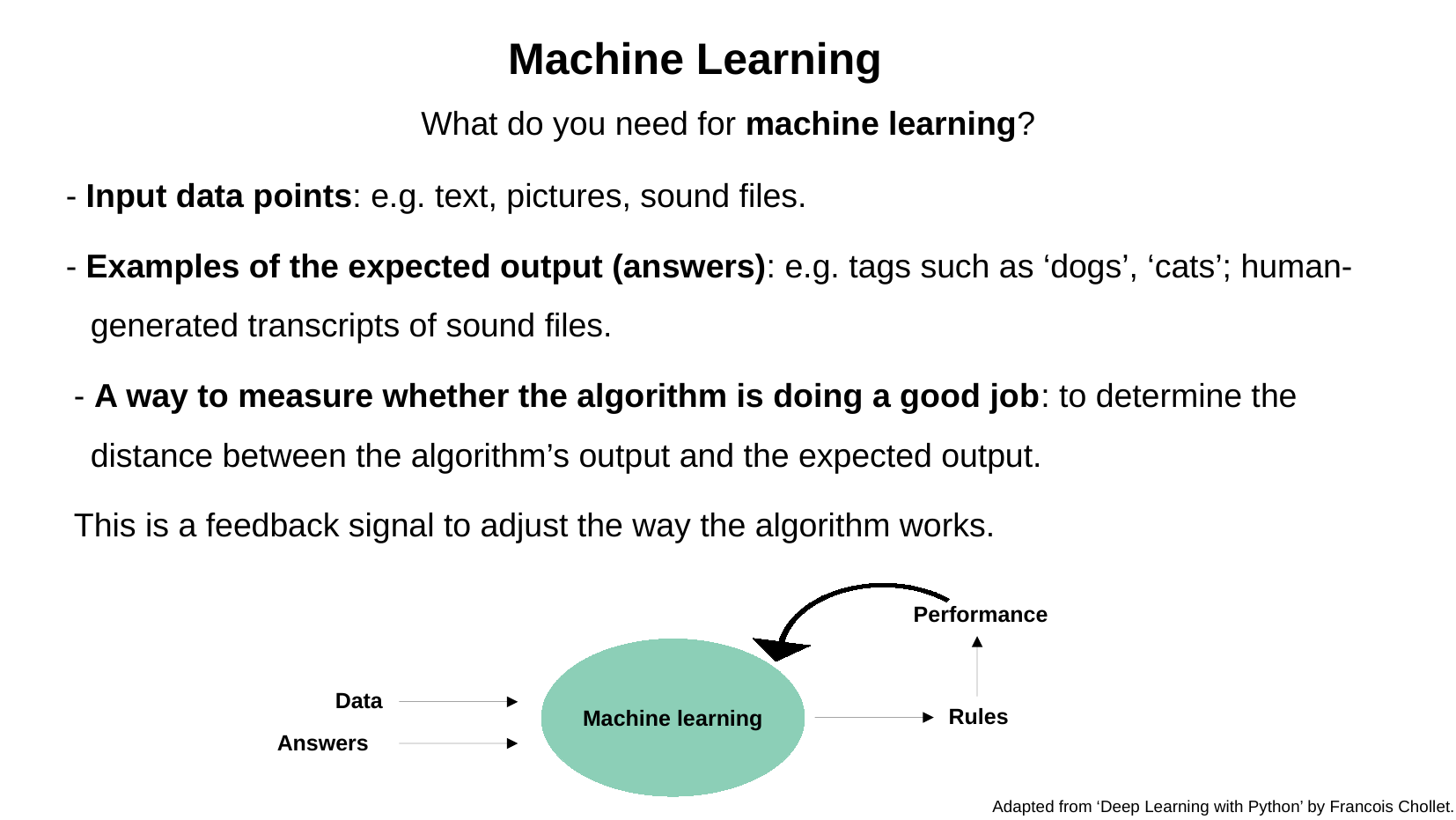

Machine Learning
What do you need for machine learning?
- Input data points: e.g. text, pictures, sound files.
- Examples of the expected output (answers): e.g. tags such as ‘dogs’, ‘cats’; human-generated transcripts of sound files.
- A way to measure whether the algorithm is doing a good job: to determine the distance between the algorithm’s output and the expected output.
This is a feedback signal to adjust the way the algorithm works.

Performance

Machine learning
Data
Rules

Answers

Adapted from ‘Deep Learning with Python’ by Francois Chollet.